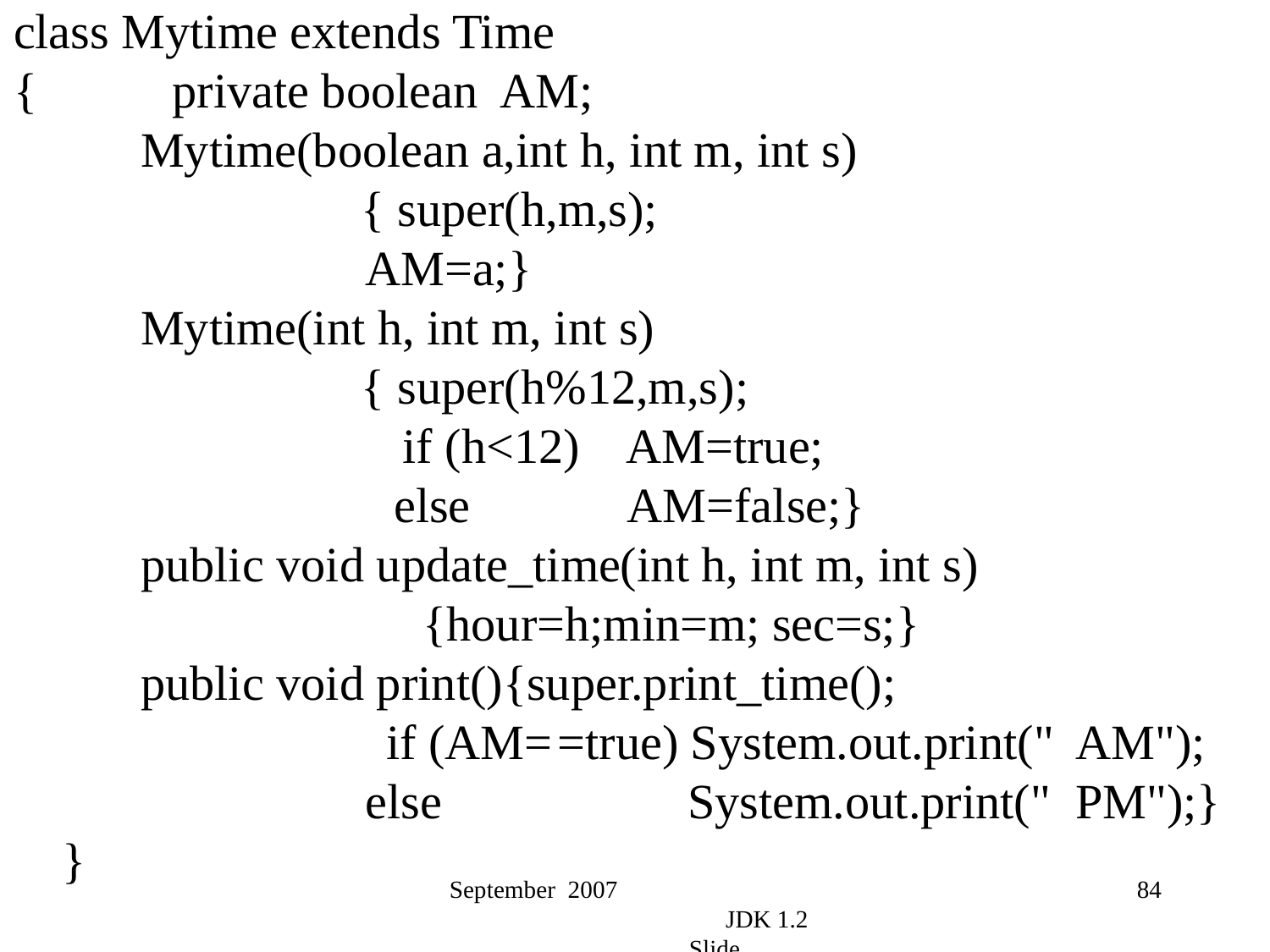

class Mytime extends Time
{           private boolean  AM;
	Mytime(boolean a,int h, int m, int s)
	                  { super(h,m,s);
		        AM=a;}
	Mytime(int h, int m, int s)
	                  { super(h%12,m,s);
		           if (h<12)    AM=true;
                               else             AM=false;}
	public void update_time(int h, int m, int s)
	                       {hour=h;min=m; sec=s;}
	public void print(){super.print_time();
	                    if (AM= =true) System.out.print("  AM");
		        else                    System.out.print("  PM");}
    }
September  2007                                                                               JDK 1.2                              Slide
84